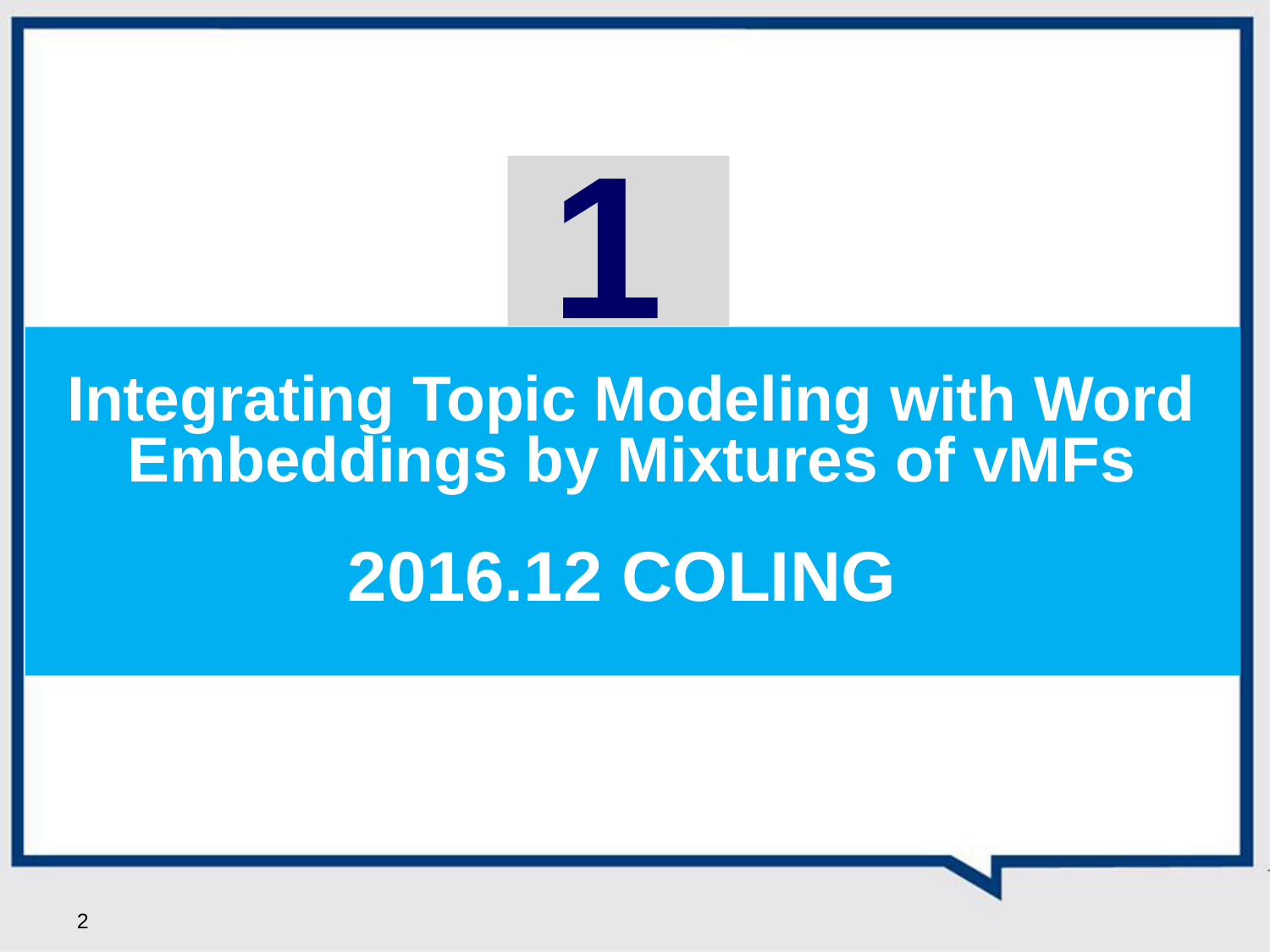

1
1

Integrating Topic Modeling with Word Embeddings by Mixtures of vMFs
2016.12 COLING
2